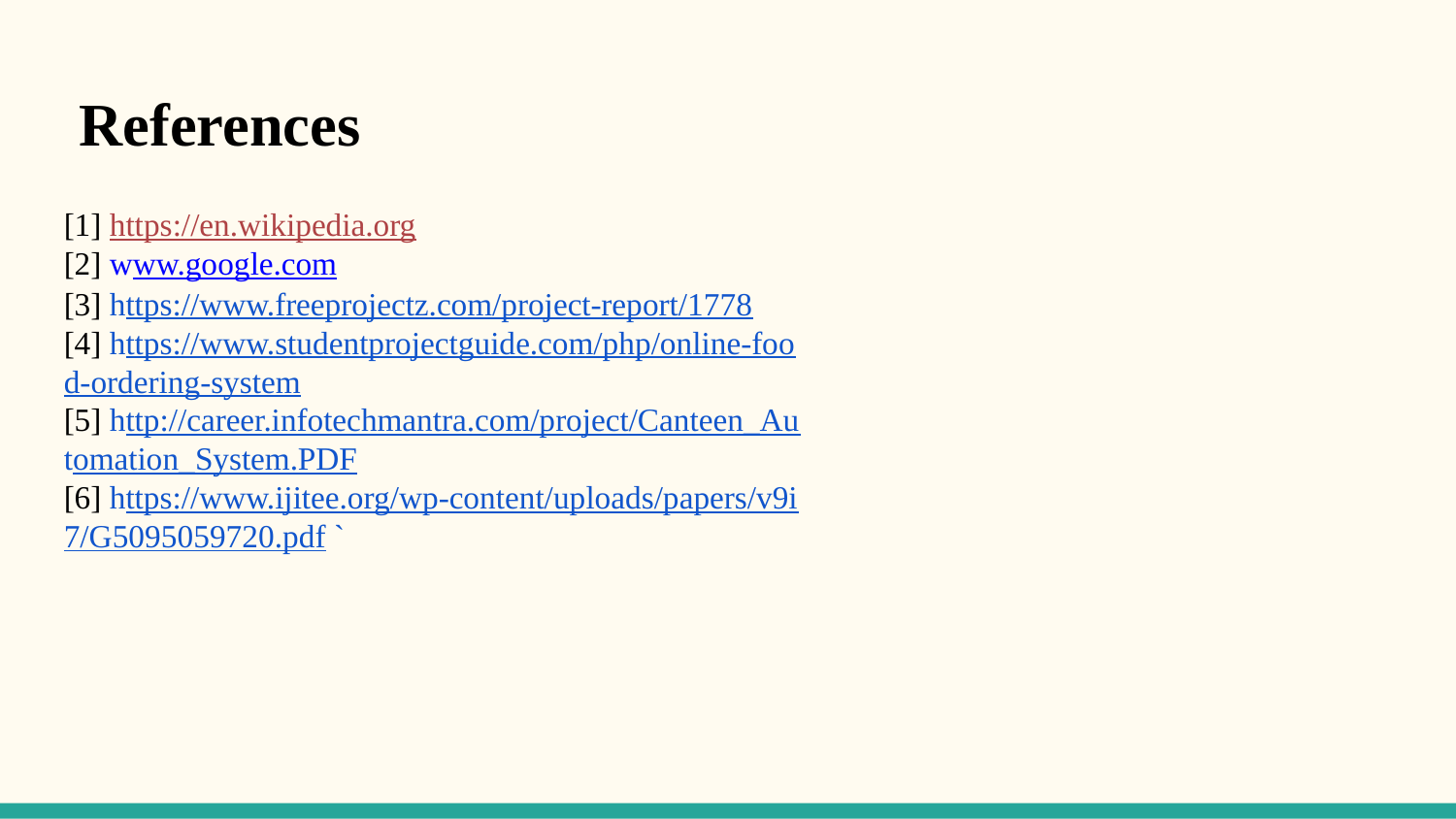

References
[1] https://en.wikipedia.org
[2] www.google.com
[3] https://www.freeprojectz.com/project-report/1778
[4] https://www.studentprojectguide.com/php/online-foo
d-ordering-system
[5] http://career.infotechmantra.com/project/Canteen_Au
tomation_System.PDF
[6] https://www.ijitee.org/wp-content/uploads/papers/v9i
7/G5095059720.pdf `